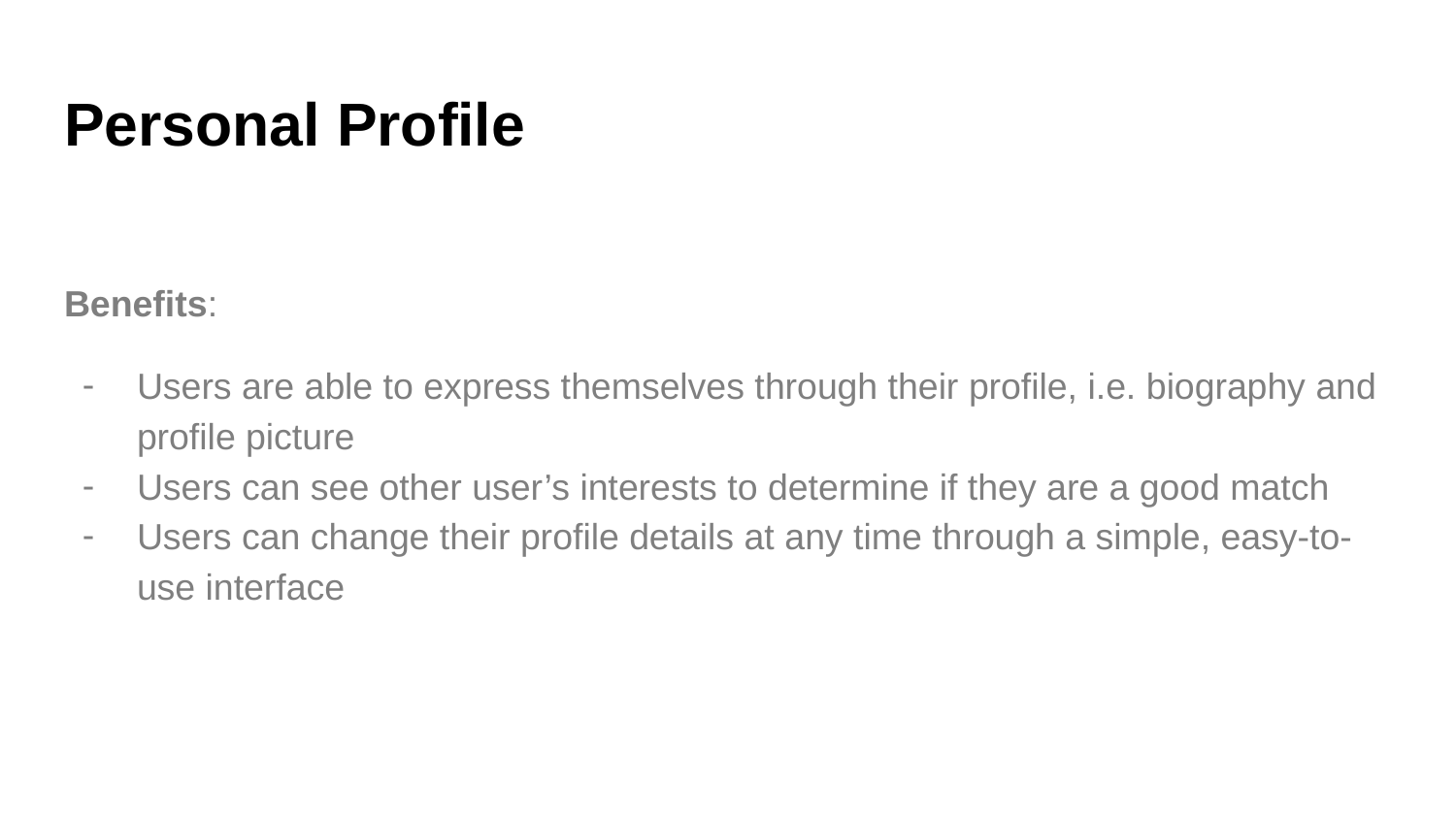

# Personal Profile

Benefits:
Users are able to express themselves through their profile, i.e. biography and profile picture
Users can see other user’s interests to determine if they are a good match
Users can change their profile details at any time through a simple, easy-to-use interface